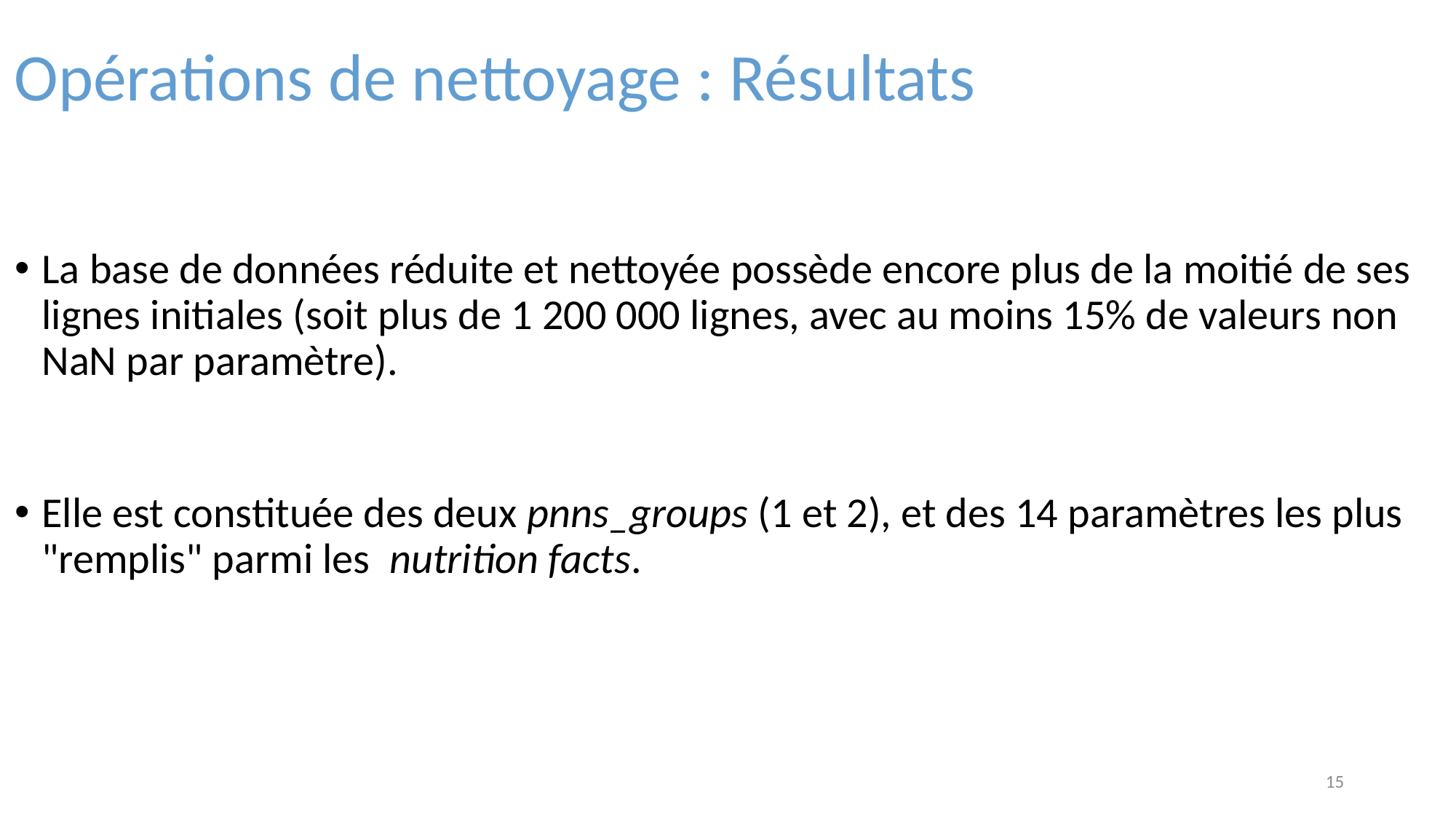

Opérations de nettoyage : Résultats

La base de données réduite et nettoyée possède encore plus de la moitié de ses lignes initiales (soit plus de 1 200 000 lignes, avec au moins 15% de valeurs non NaN par paramètre).
Elle est constituée des deux pnns_groups (1 et 2), et des 14 paramètres les plus "remplis" parmi les  nutrition facts.

15